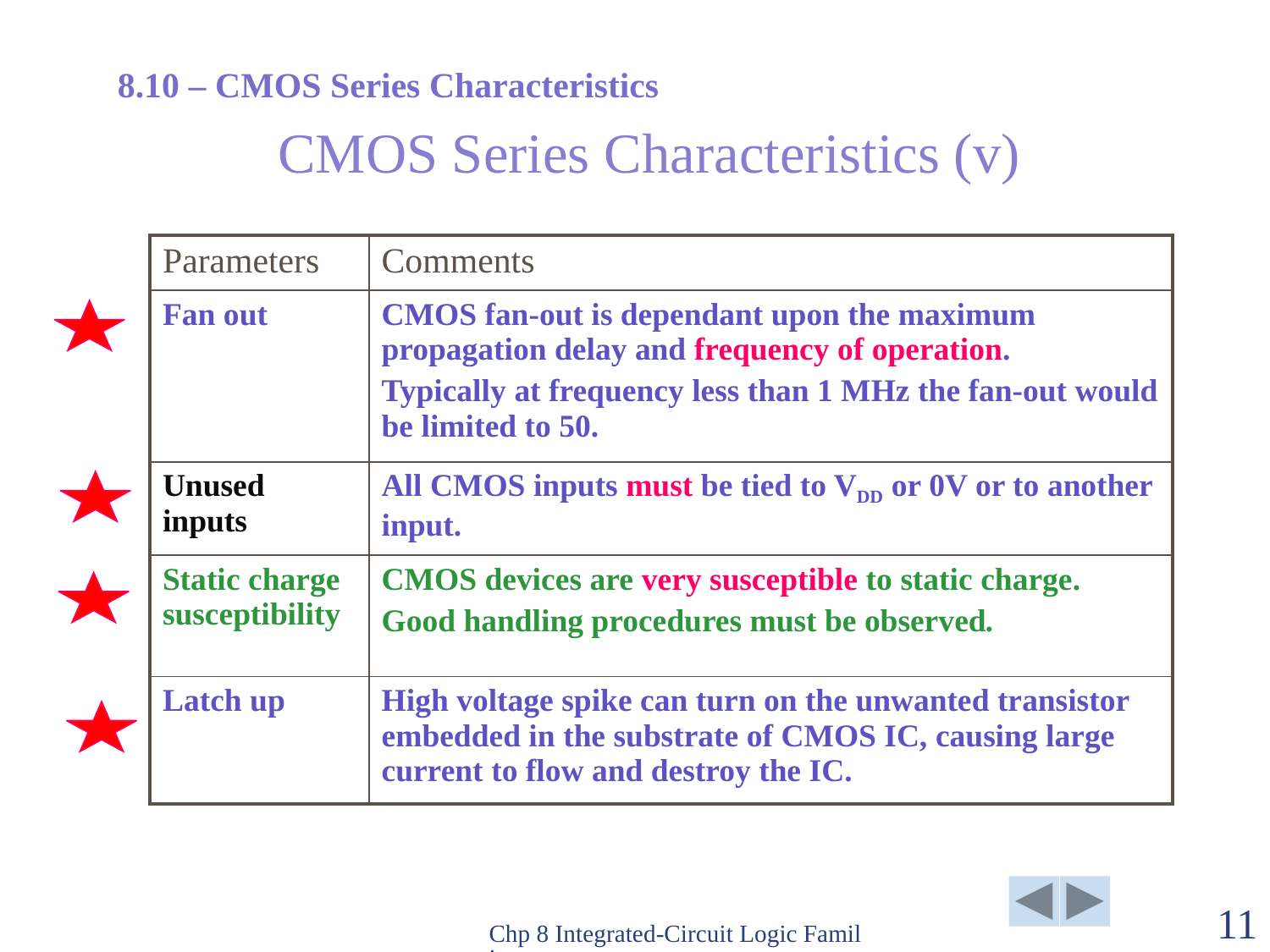

8.10 – CMOS Series Characteristics
# CMOS Series Characteristics (v)
| Parameters | Comments |
| --- | --- |
| Fan out | CMOS fan-out is dependant upon the maximum propagation delay and frequency of operation. Typically at frequency less than 1 MHz the fan-out would be limited to 50. |
| Unused inputs | All CMOS inputs must be tied to VDD or 0V or to another input. |
| Static charge susceptibility | CMOS devices are very susceptible to static charge. Good handling procedures must be observed. |
| Latch up | High voltage spike can turn on the unwanted transistor embedded in the substrate of CMOS IC, causing large current to flow and destroy the IC. |

Chp 8 Integrated-Circuit Logic Families
11